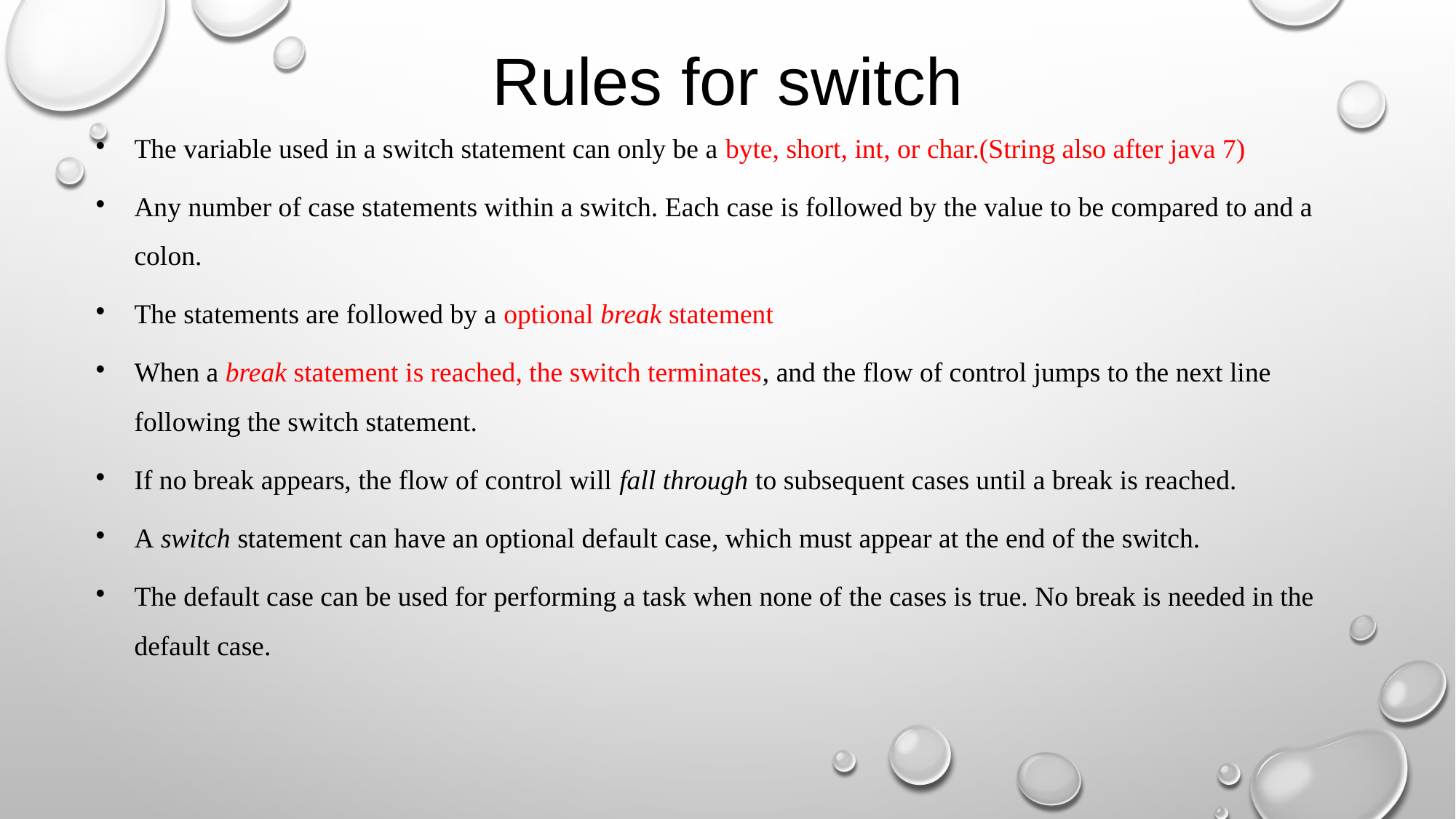

Rules for switch
The variable used in a switch statement can only be a byte, short, int, or char.(String also after java 7)
Any number of case statements within a switch. Each case is followed by the value to be compared to and a colon.
The statements are followed by a optional break statement
When a break statement is reached, the switch terminates, and the flow of control jumps to the next line following the switch statement.
If no break appears, the flow of control will fall through to subsequent cases until a break is reached.
A switch statement can have an optional default case, which must appear at the end of the switch.
The default case can be used for performing a task when none of the cases is true. No break is needed in the default case.